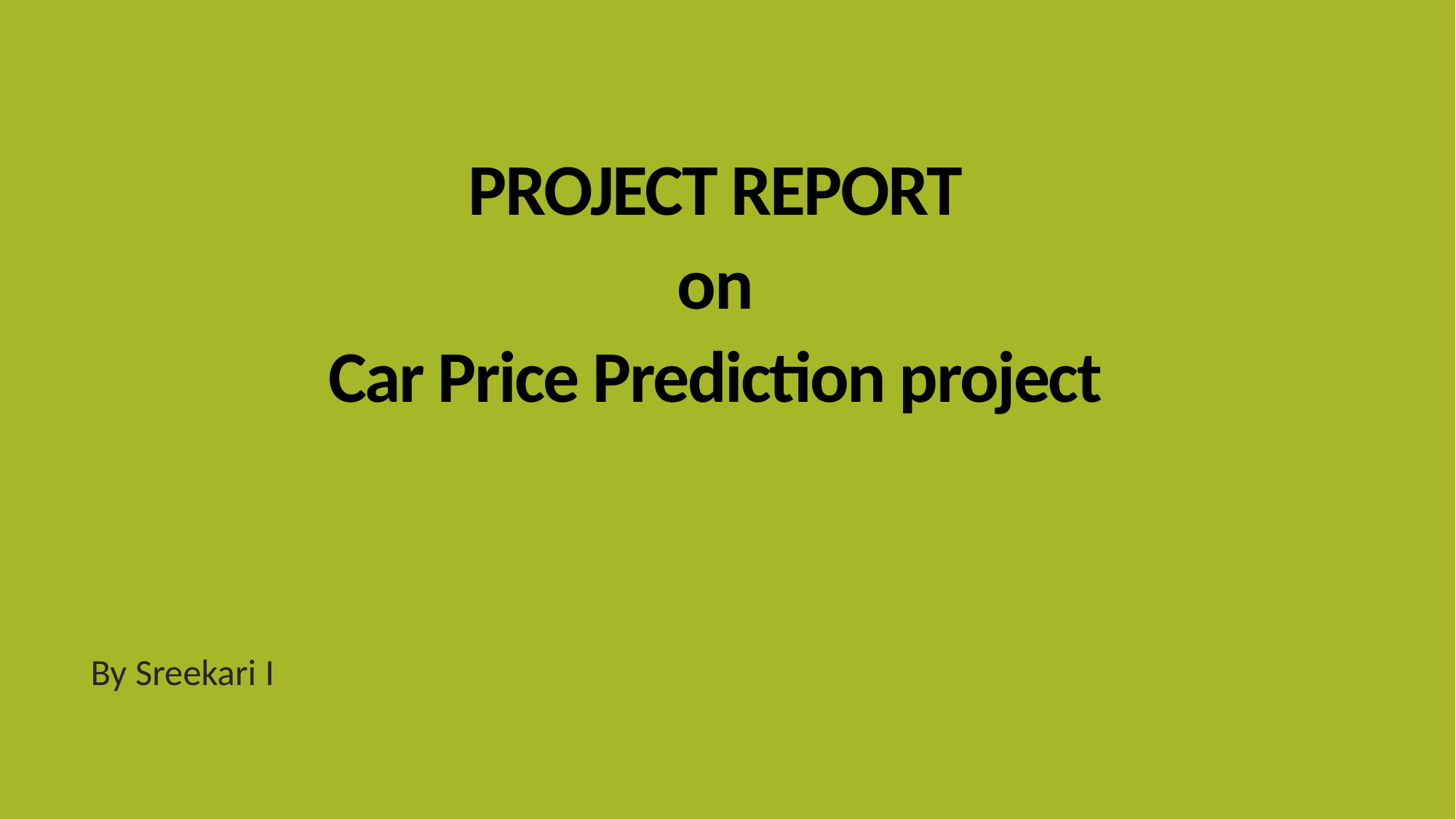

# PROJECT REPORT on Car Price Prediction project

By Sreekari I